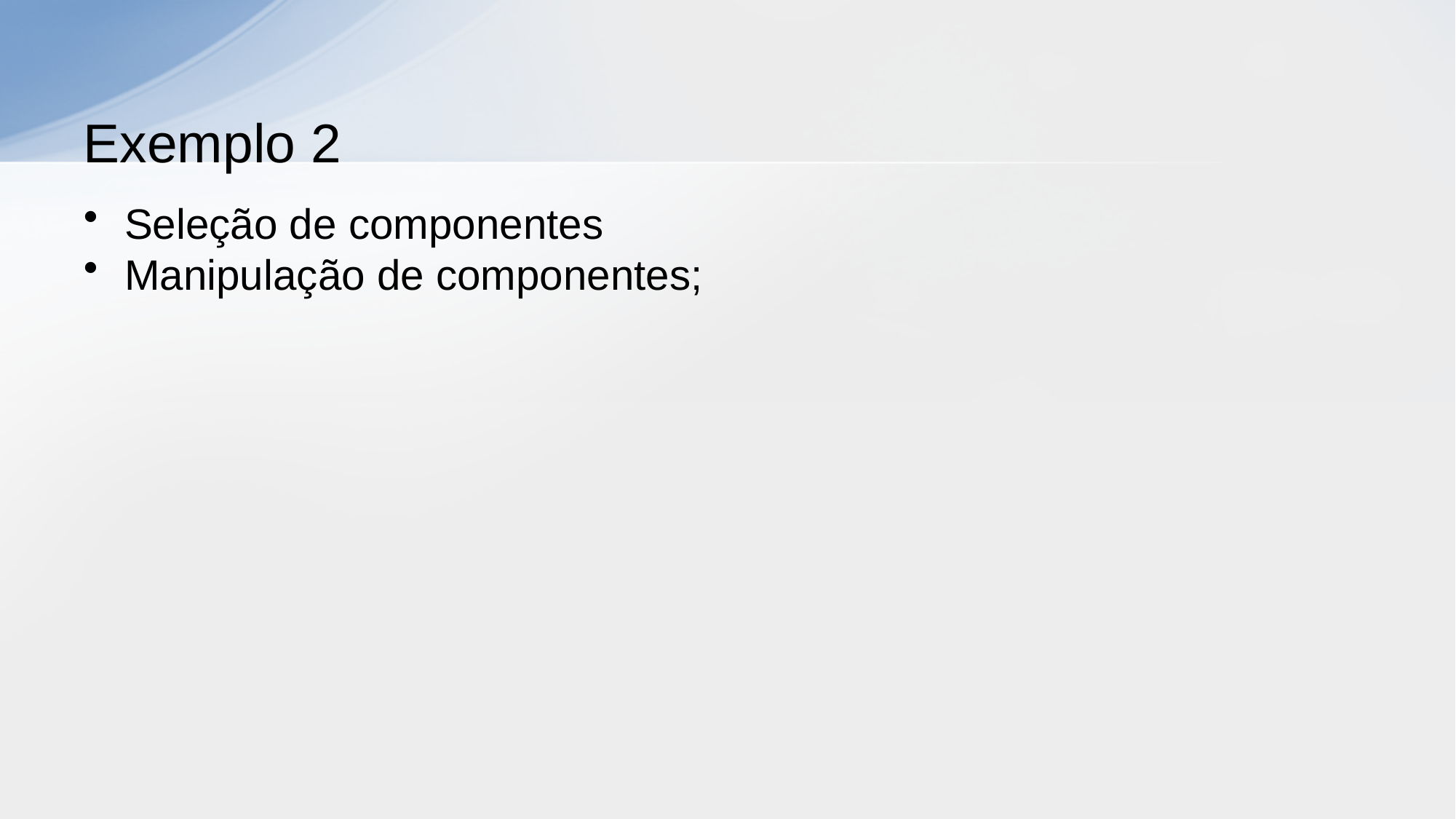

# Exemplo 2
Seleção de componentes
Manipulação de componentes;